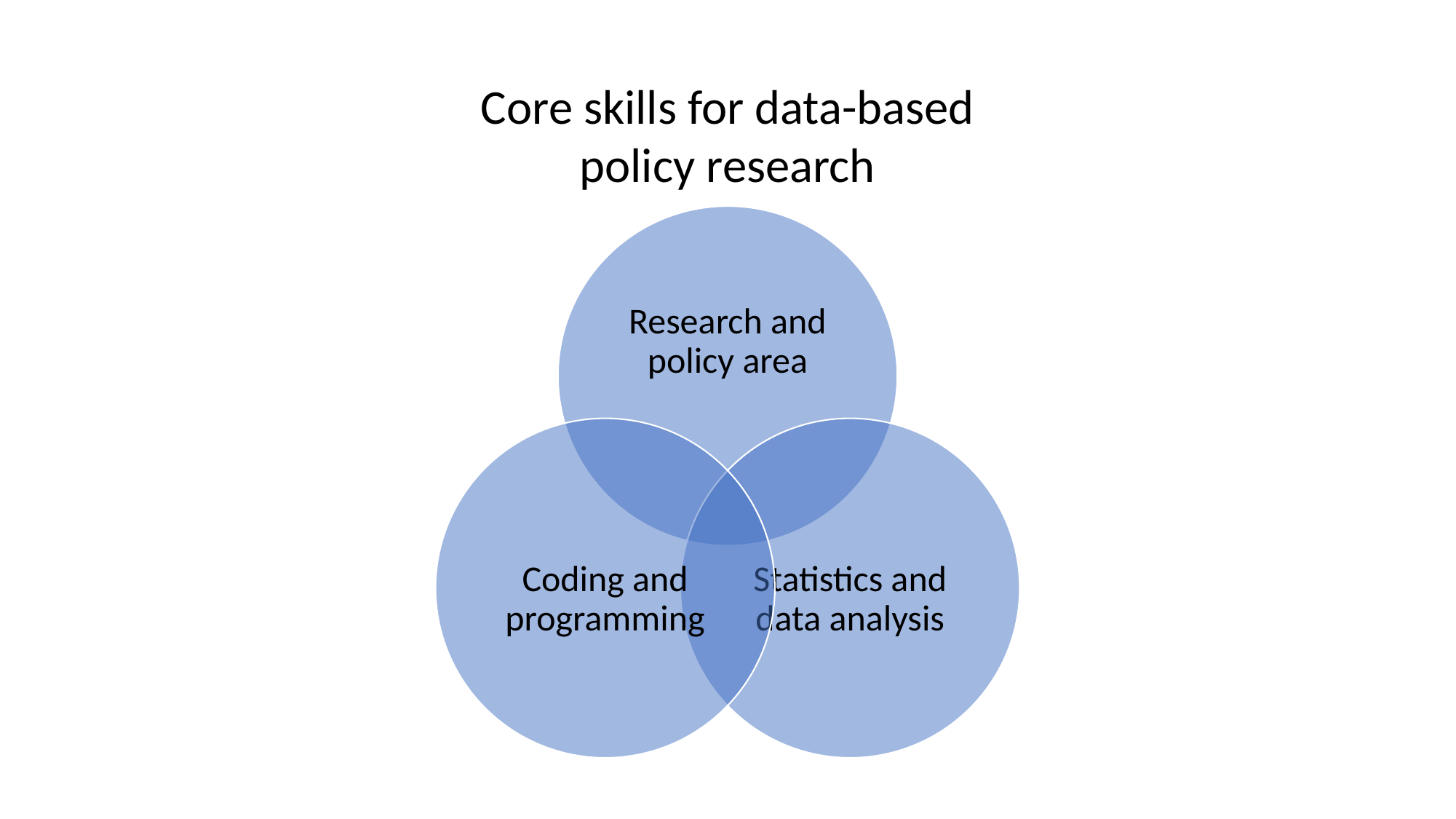

Core skills for data-based policy research
Research and policy area
Statistics and data analysis
Coding and programming